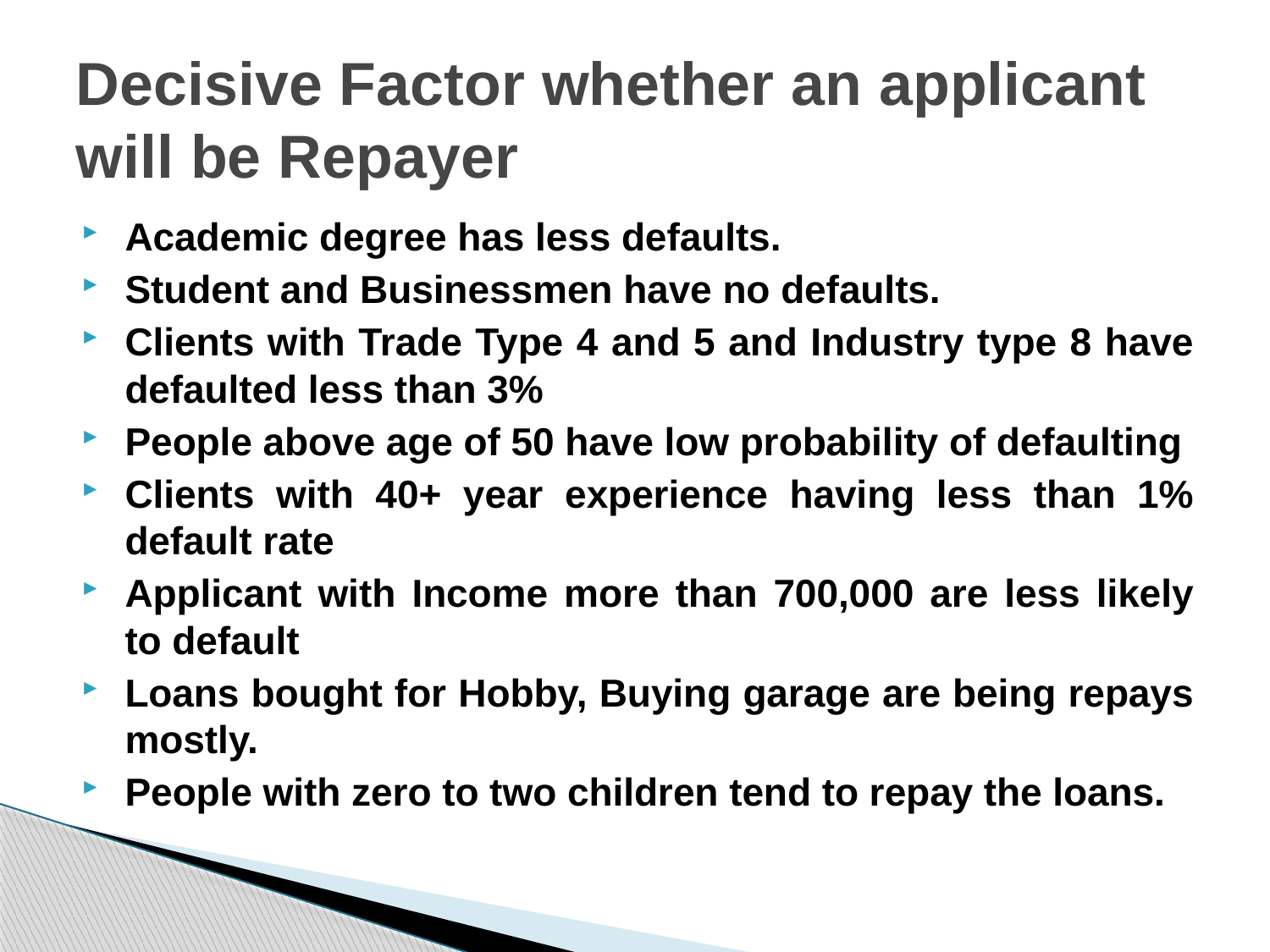

# Decisive Factor whether an applicant will be Repayer
Academic degree has less defaults.
Student and Businessmen have no defaults.
Clients with Trade Type 4 and 5 and Industry type 8 have defaulted less than 3%
People above age of 50 have low probability of defaulting
Clients with 40+ year experience having less than 1% default rate
Applicant with Income more than 700,000 are less likely to default
Loans bought for Hobby, Buying garage are being repays mostly.
People with zero to two children tend to repay the loans.